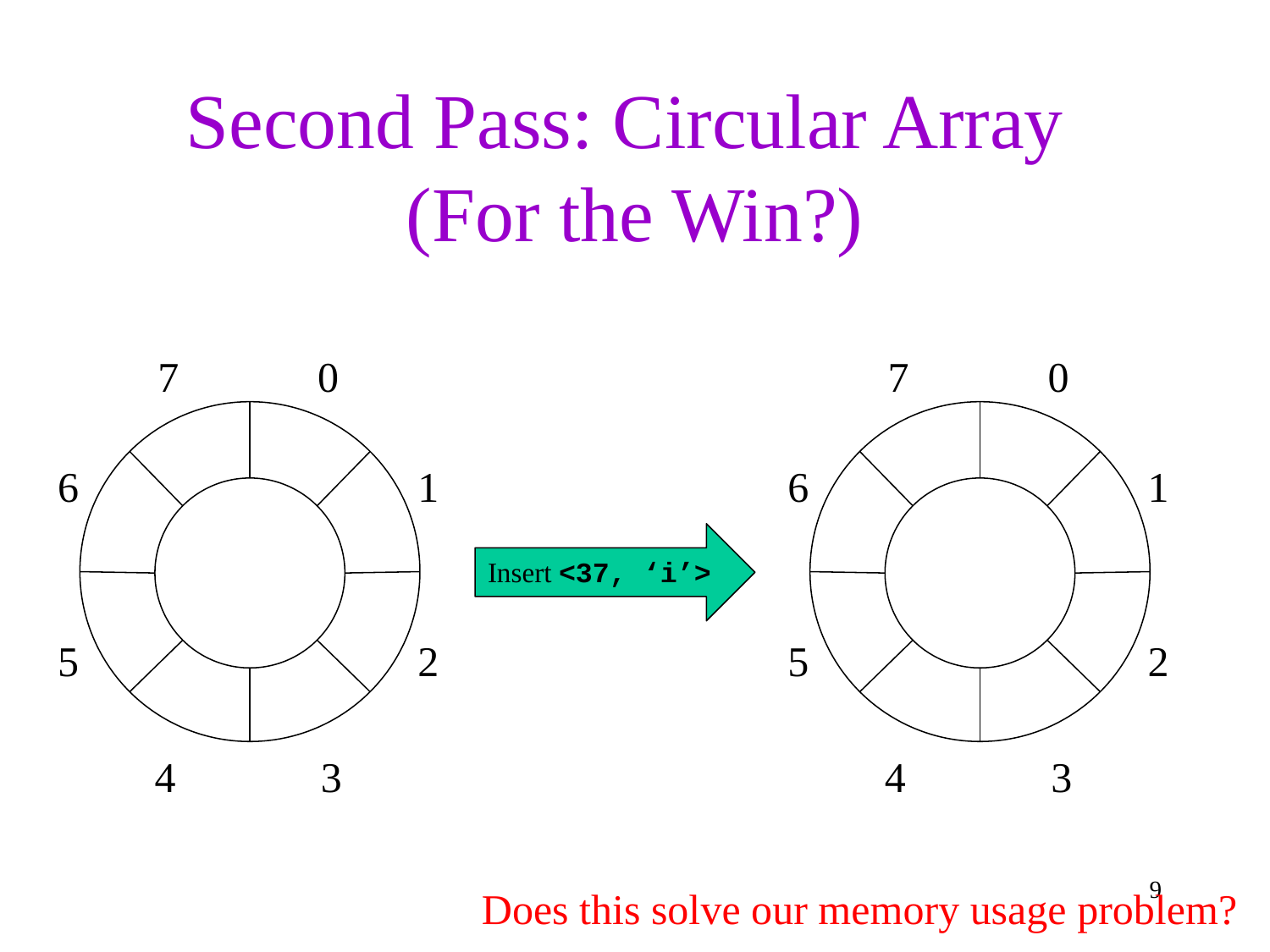

# Second Pass: Circular Array (For the Win?)
7
0

6
1

5
2
4
3
7
0

6
1

5
2
4
3
Insert <37, ‘i’>
9
Does this solve our memory usage problem?